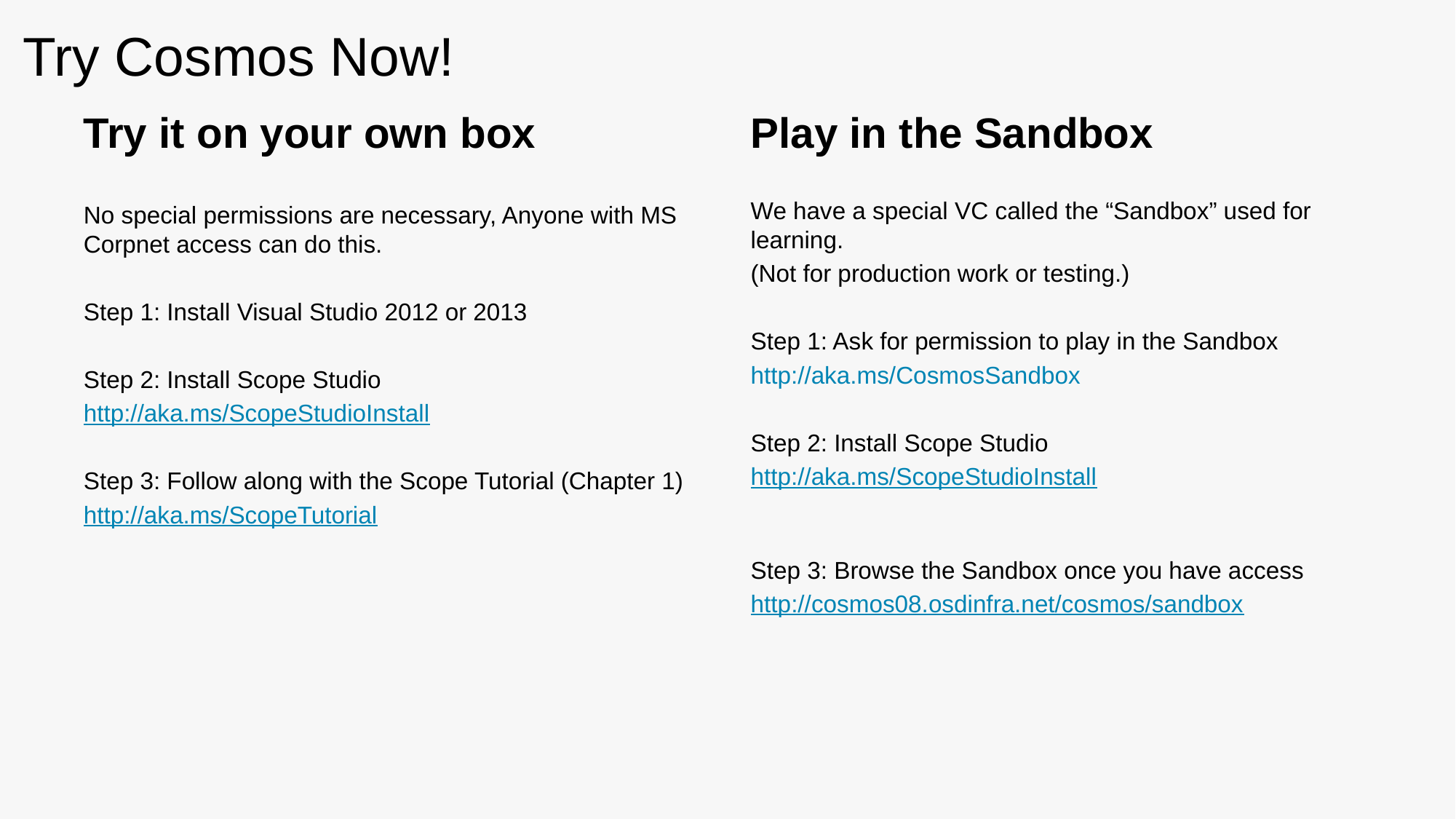

# Try Cosmos Now!
Try it on your own box

No special permissions are necessary, Anyone with MS Corpnet access can do this.

Step 1: Install Visual Studio 2012 or 2013

Step 2: Install Scope Studio
http://aka.ms/ScopeStudioInstall

Step 3: Follow along with the Scope Tutorial (Chapter 1)
http://aka.ms/ScopeTutorial

Play in the Sandbox

We have a special VC called the “Sandbox” used for learning.
(Not for production work or testing.)

Step 1: Ask for permission to play in the Sandbox
http://aka.ms/CosmosSandbox

Step 2: Install Scope Studio
http://aka.ms/ScopeStudioInstall

Step 3: Browse the Sandbox once you have access
http://cosmos08.osdinfra.net/cosmos/sandbox